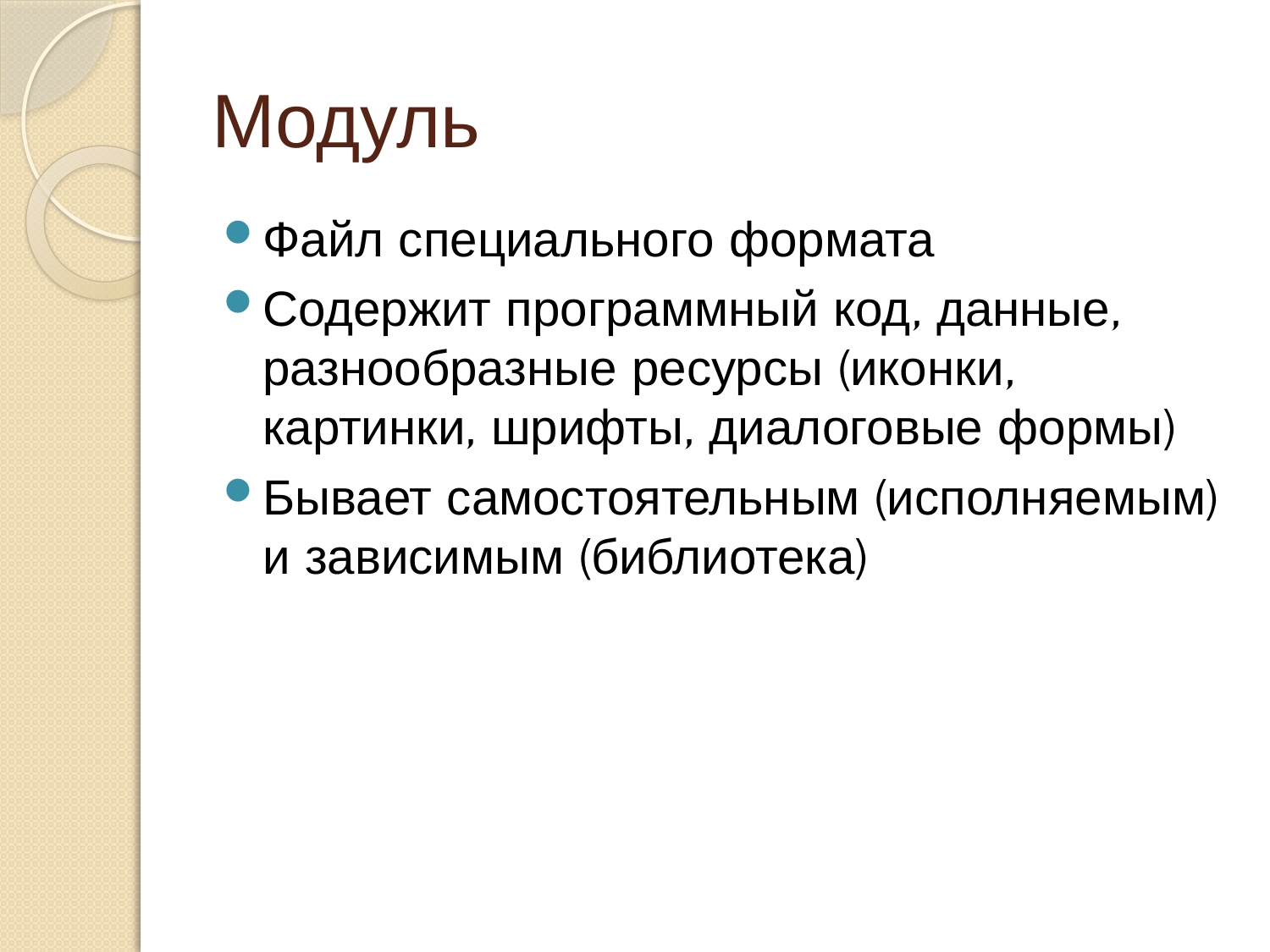

# Модуль
Файл специального формата
Содержит программный код, данные, разнообразные ресурсы (иконки, картинки, шрифты, диалоговые формы)
Бывает самостоятельным (исполняемым) и зависимым (библиотека)